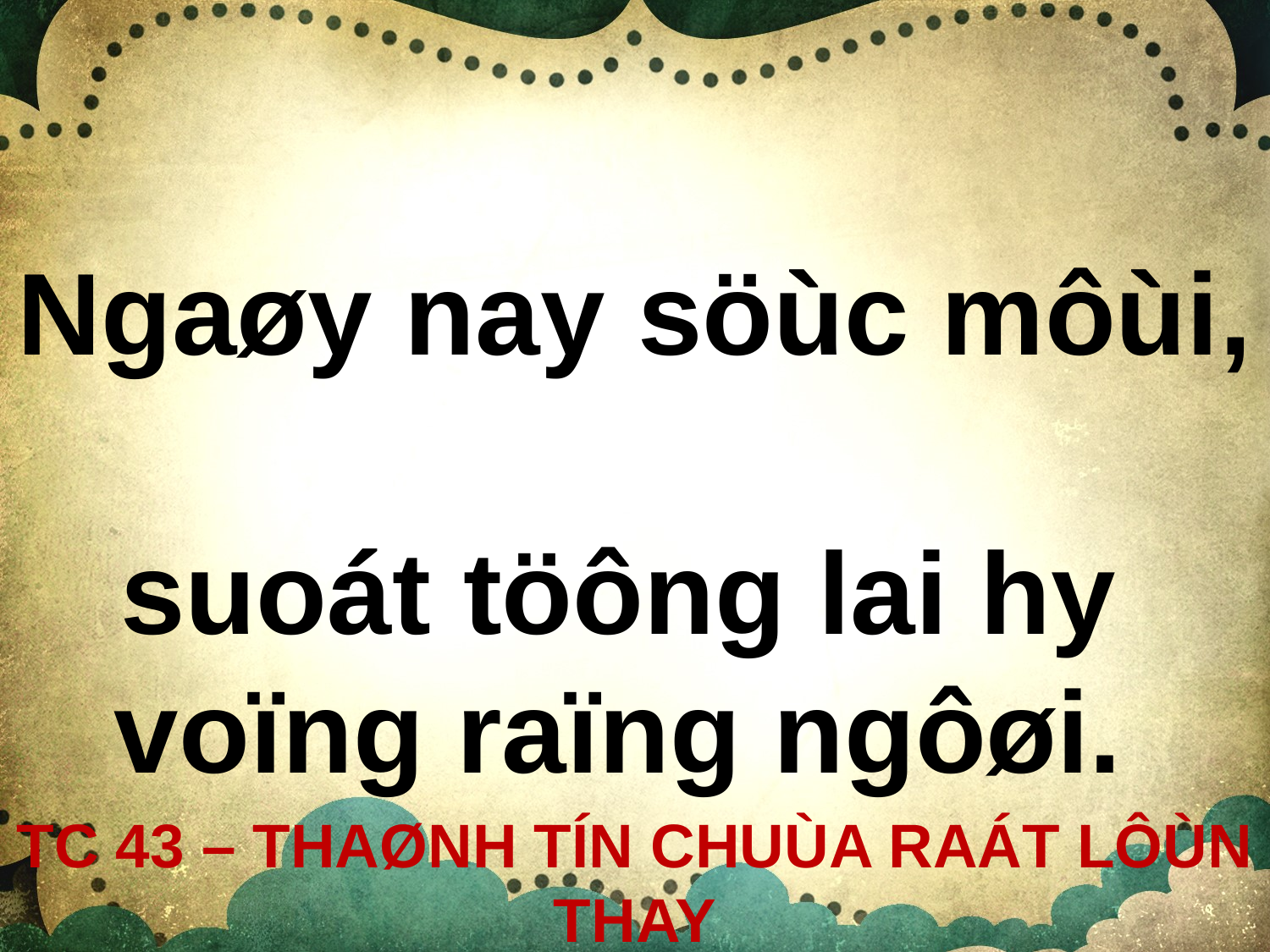

Ngaøy nay söùc môùi,
suoát töông lai hy
voïng raïng ngôøi.
TC 43 – THAØNH TÍN CHUÙA RAÁT LÔÙN THAY